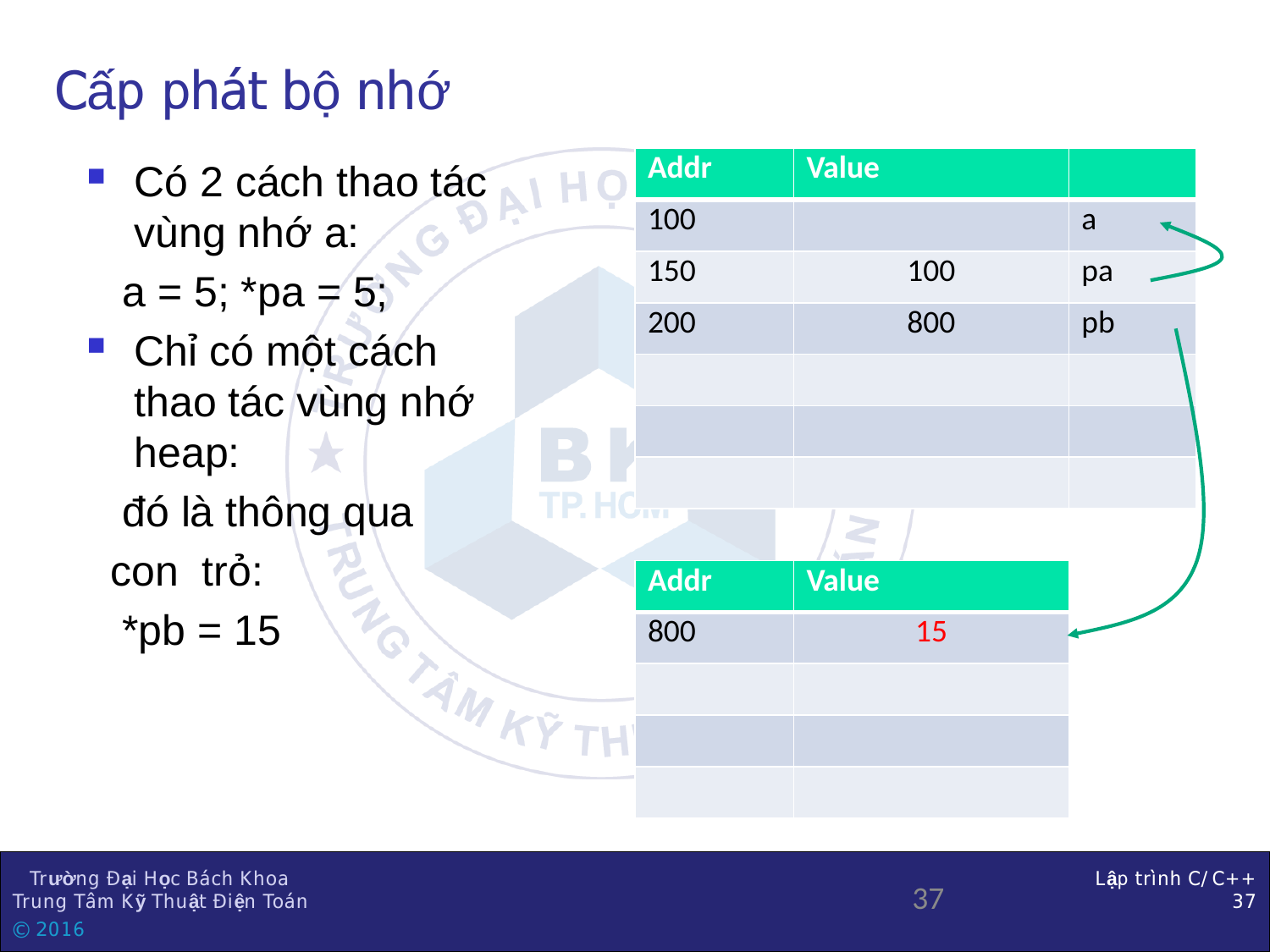

# Cấp phát bộ nhớ
Có 2 cách thao tác vùng nhớ a:
   a = 5; *pa = 5;
Chỉ có một cách thao tác vùng nhớ heap:
   đó là thông qua
  con  trỏ:
   *pb = 15
| Addr | Value |  |
| --- | --- | --- |
| 100 |  | a |
| 150 | 100 | pa |
| 200 | 800 | pb |
|  |  |  |
|  |  |  |
|  |  |  |

| Addr | Value |
| --- | --- |
| 800 | 15 |
|  |  |
|  |  |
|  |  |
37